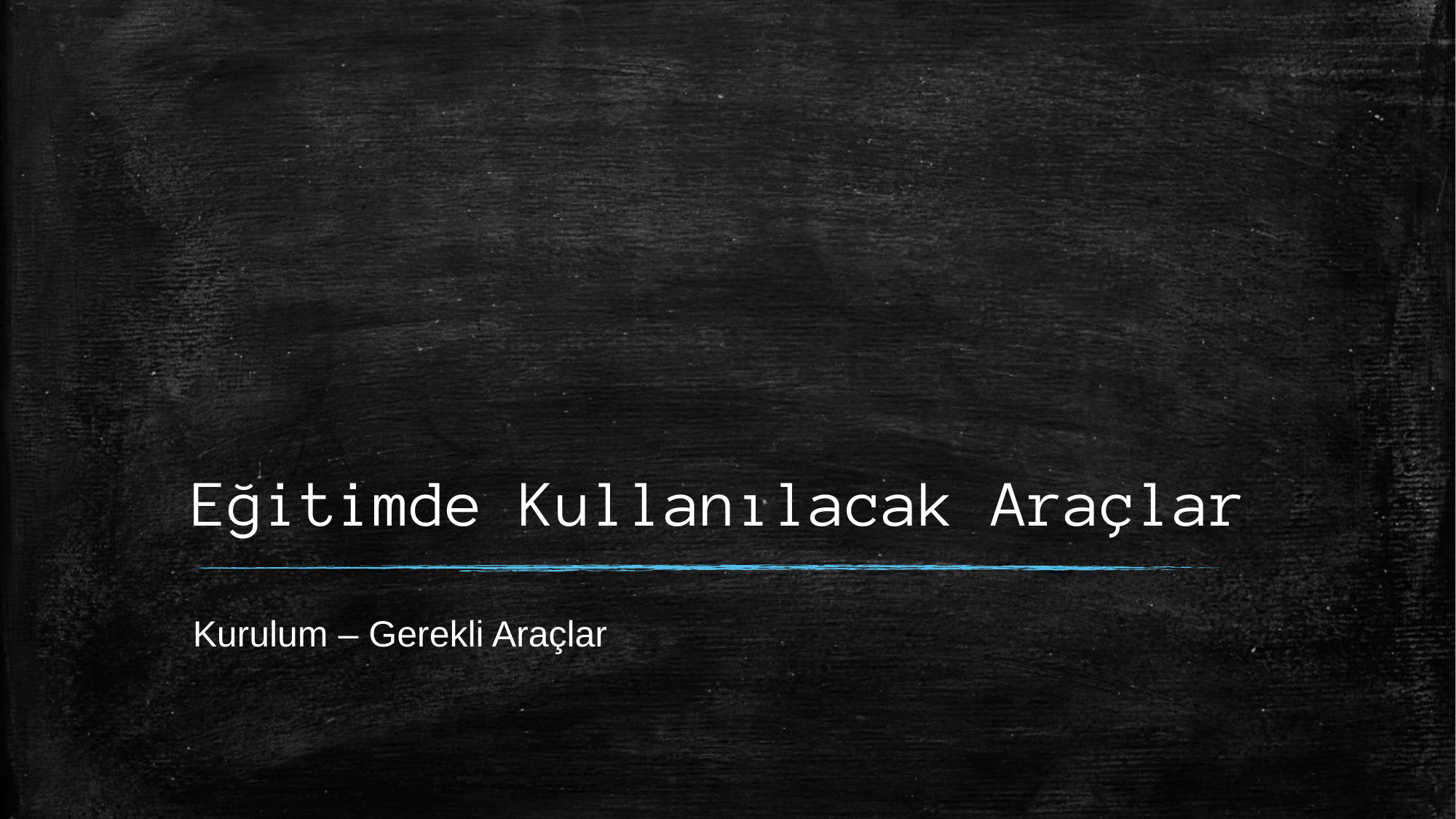

# Eğitimde Kullanılacak Araçlar
Kurulum – Gerekli Araçlar